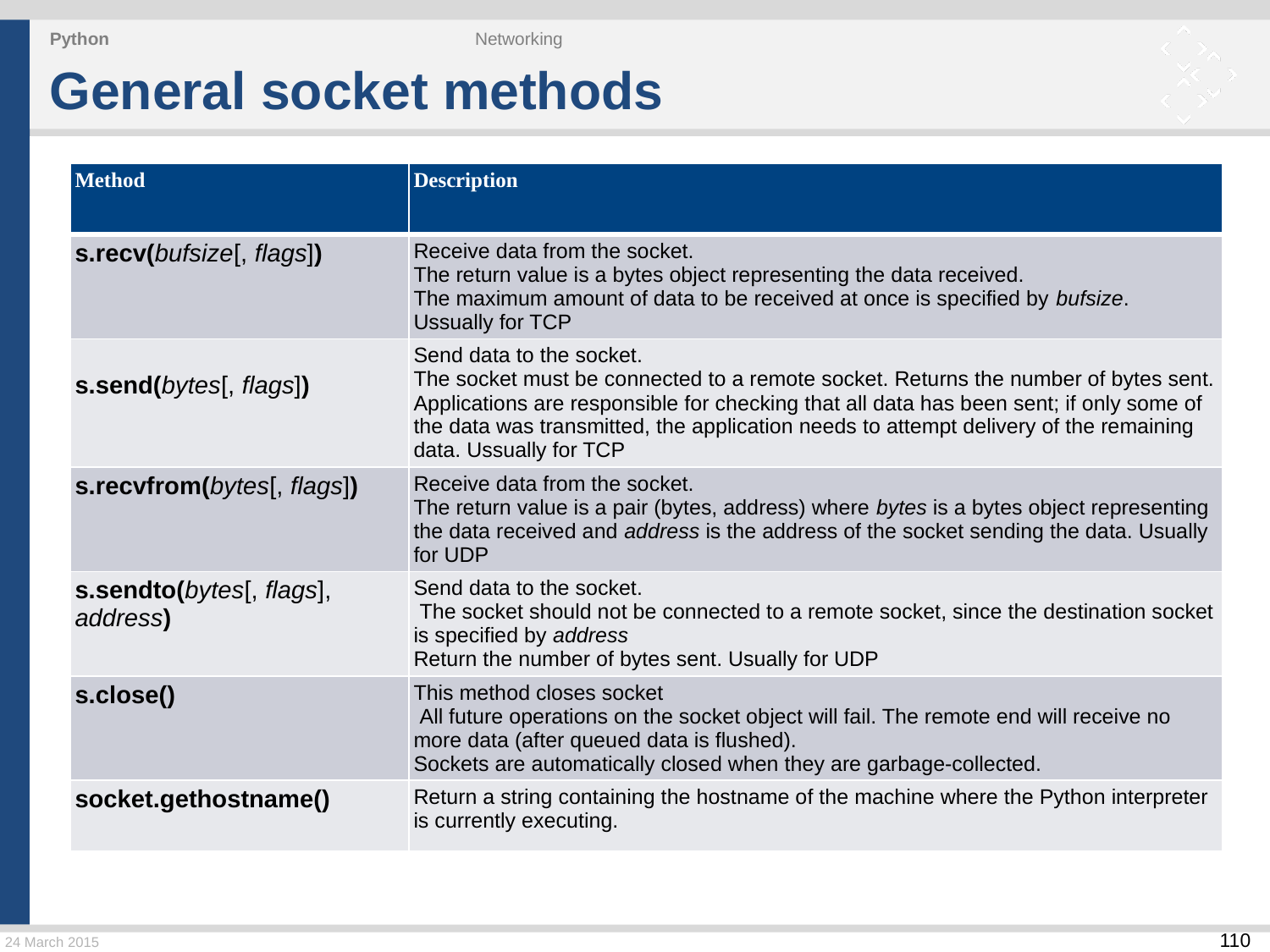

Python
Networking
General socket methods
| Method | Description |
| --- | --- |
| s.recv(bufsize[, flags]) | Receive data from the socket. The return value is a bytes object representing the data received. The maximum amount of data to be received at once is specified by bufsize. Ussually for TCP |
| s.send(bytes[, flags]) | Send data to the socket. The socket must be connected to a remote socket. Returns the number of bytes sent. Applications are responsible for checking that all data has been sent; if only some of the data was transmitted, the application needs to attempt delivery of the remaining data. Ussually for TCP |
| s.recvfrom(bytes[, flags]) | Receive data from the socket. The return value is a pair (bytes, address) where bytes is a bytes object representing the data received and address is the address of the socket sending the data. Usually for UDP |
| s.sendto(bytes[, flags], address) | Send data to the socket. The socket should not be connected to a remote socket, since the destination socket is specified by address Return the number of bytes sent. Usually for UDP |
| s.close() | This method closes socket All future operations on the socket object will fail. The remote end will receive no more data (after queued data is flushed). Sockets are automatically closed when they are garbage-collected. |
| socket.gethostname() | Return a string containing the hostname of the machine where the Python interpreter is currently executing. |
24 March 2015